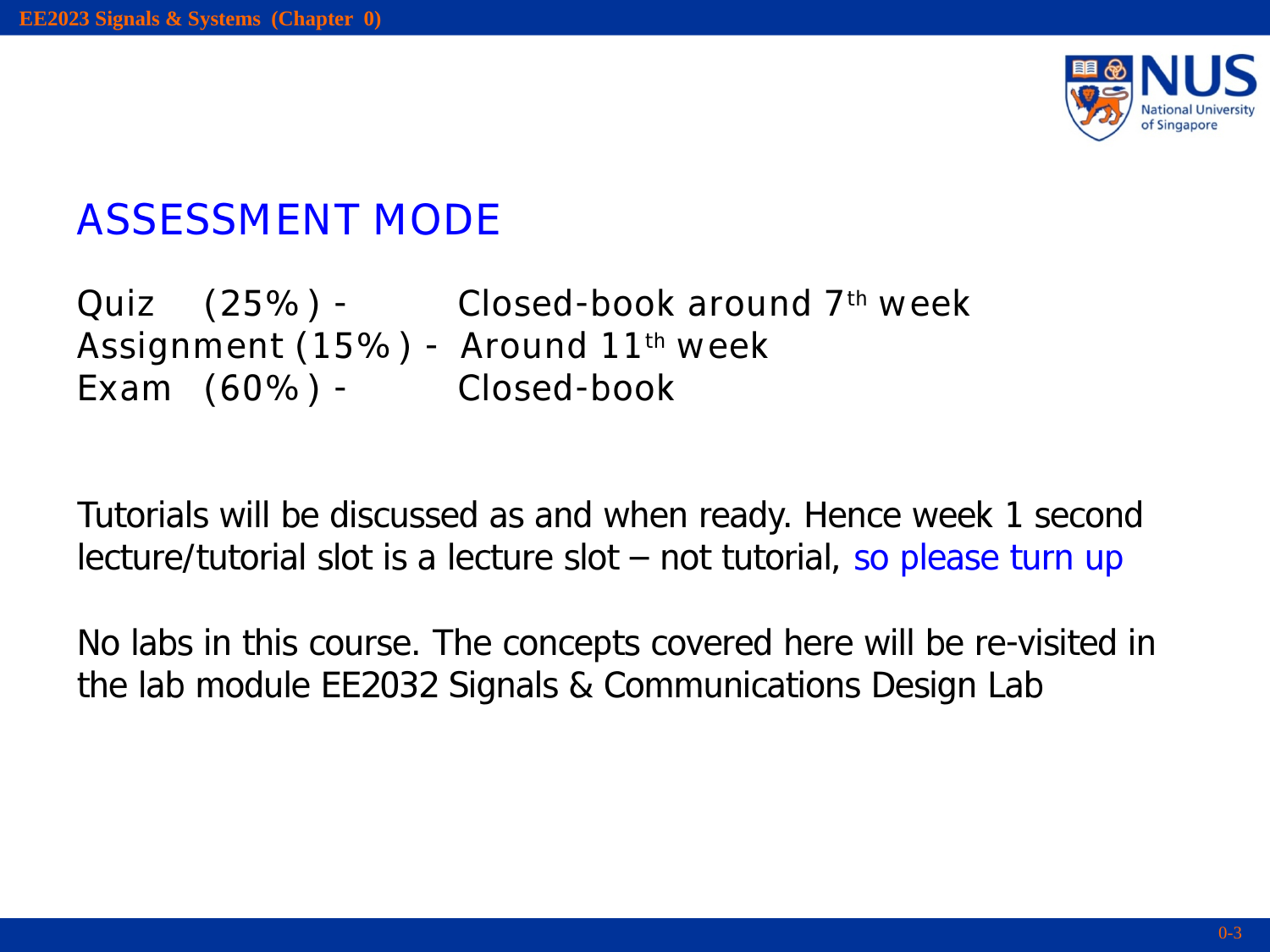

ASSESSMENT MODE

Quiz	(25%) -	Closed-book around 7th week
Assignment (15%) -  Around 11th week
Exam	(60%) -	Closed-book

Tutorials will be discussed as and when ready. Hence week 1 second lecture/tutorial slot is a lecture slot – not tutorial, so please turn up

No labs in this course. The concepts covered here will be re-visited in the lab module EE2032 Signals & Communications Design Lab